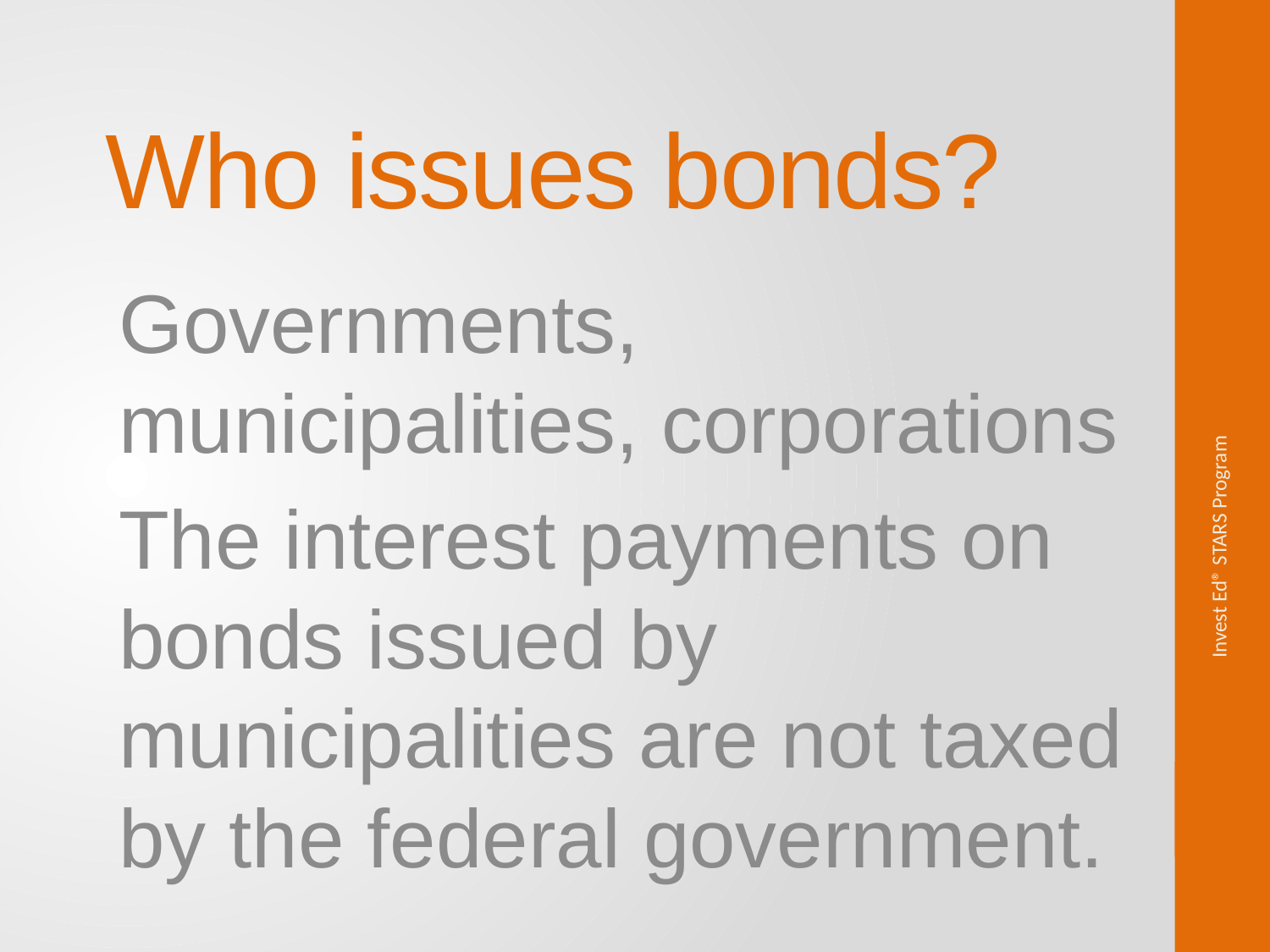

# Who issues bonds?
Governments, municipalities, corporations
The interest payments on bonds issued by municipalities are not taxed by the federal government.
Invest Ed® STARS Program